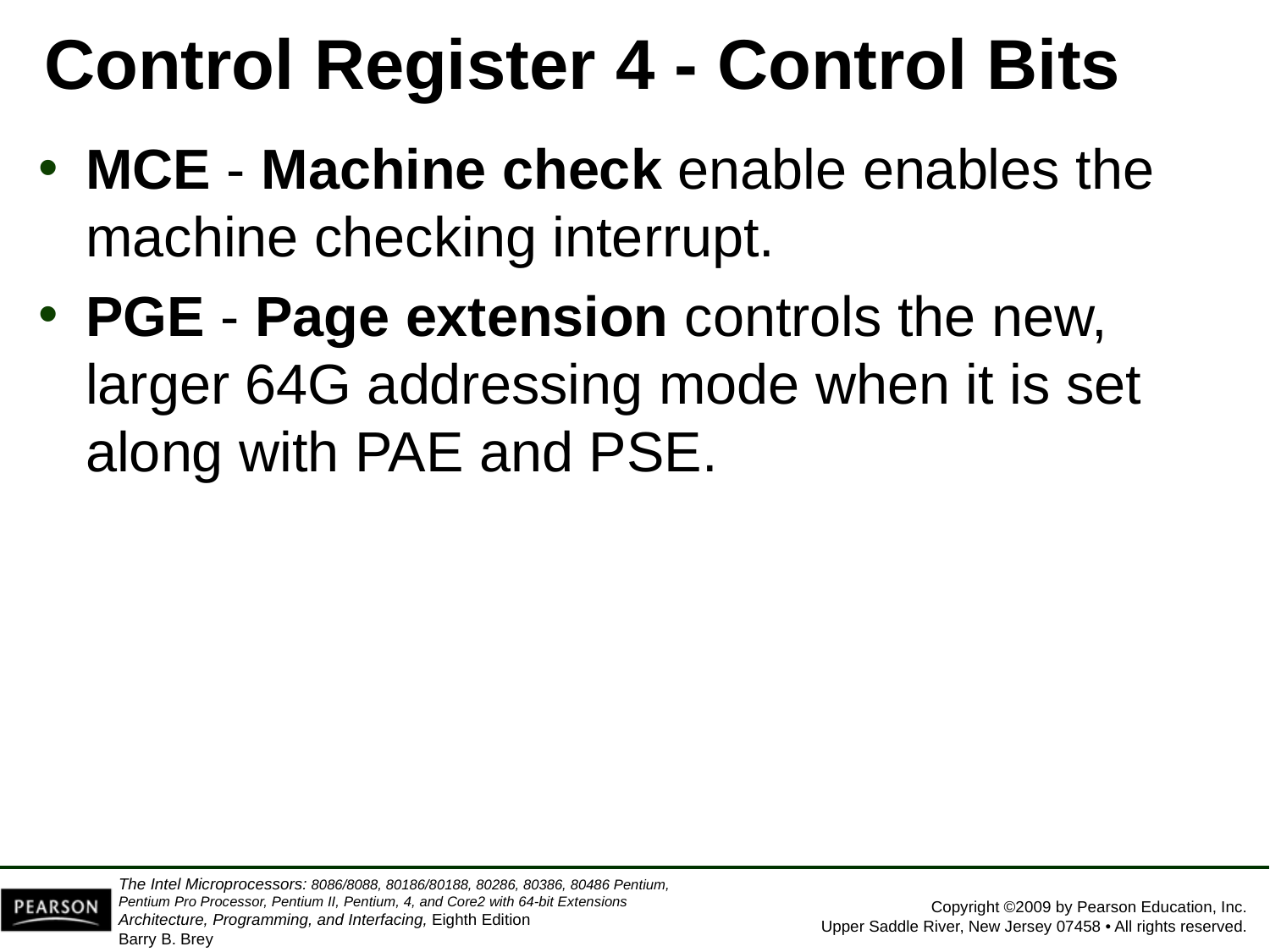

#
Control Register 4 - Control Bits
MCE - Machine check enable enables the machine checking interrupt.
PGE - Page extension controls the new, larger 64G addressing mode when it is set along with PAE and PSE.